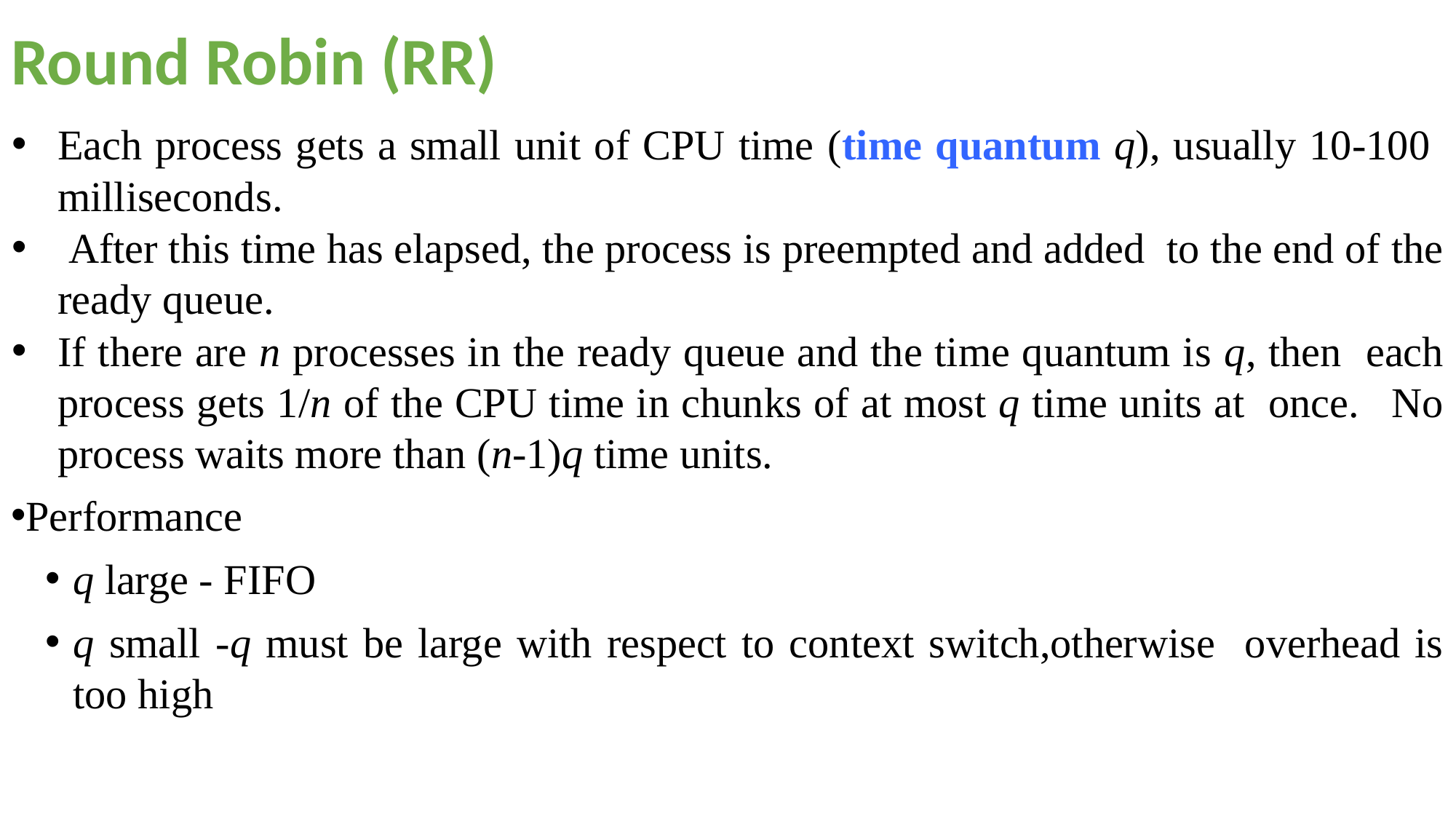

# Round Robin (RR)
Each process gets a small unit of CPU time (time quantum q), usually 10-100  milliseconds.
 After this time has elapsed, the process is preempted and added  to the end of the ready queue.
If there are n processes in the ready queue and the time quantum is q, then  each process gets 1/n of the CPU time in chunks of at most q time units at  once.	No process waits more than (n-1)q time units.
Performance
q large - FIFO
q small -q must be large with respect to context switch,otherwise  overhead is too high